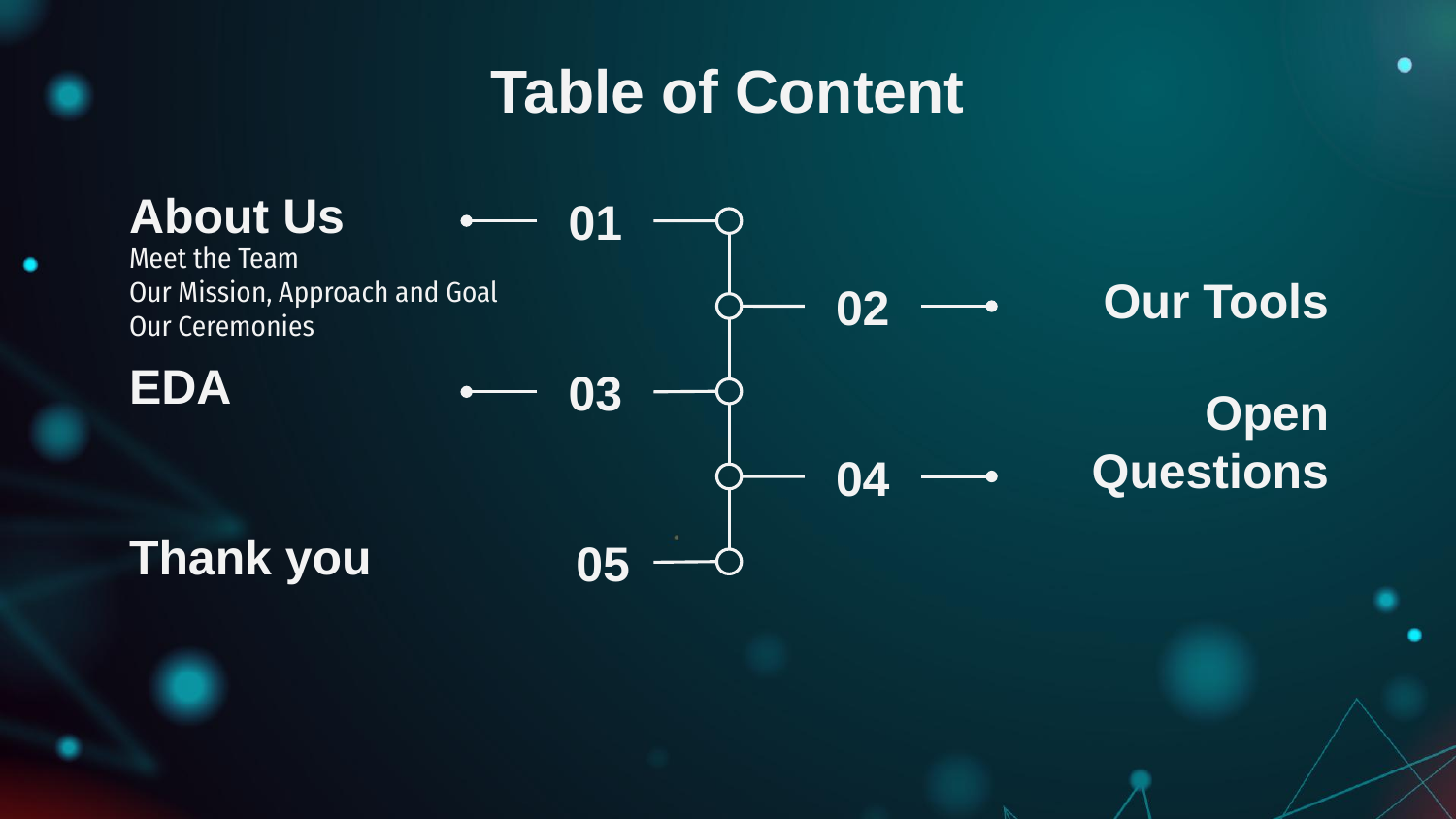

# Table of Content

About Us
Meet the Team
Our Mission, Approach and Goal
Our Ceremonies

01

02
Our Tools

EDA

03

04
Open Questions

05
Thank you